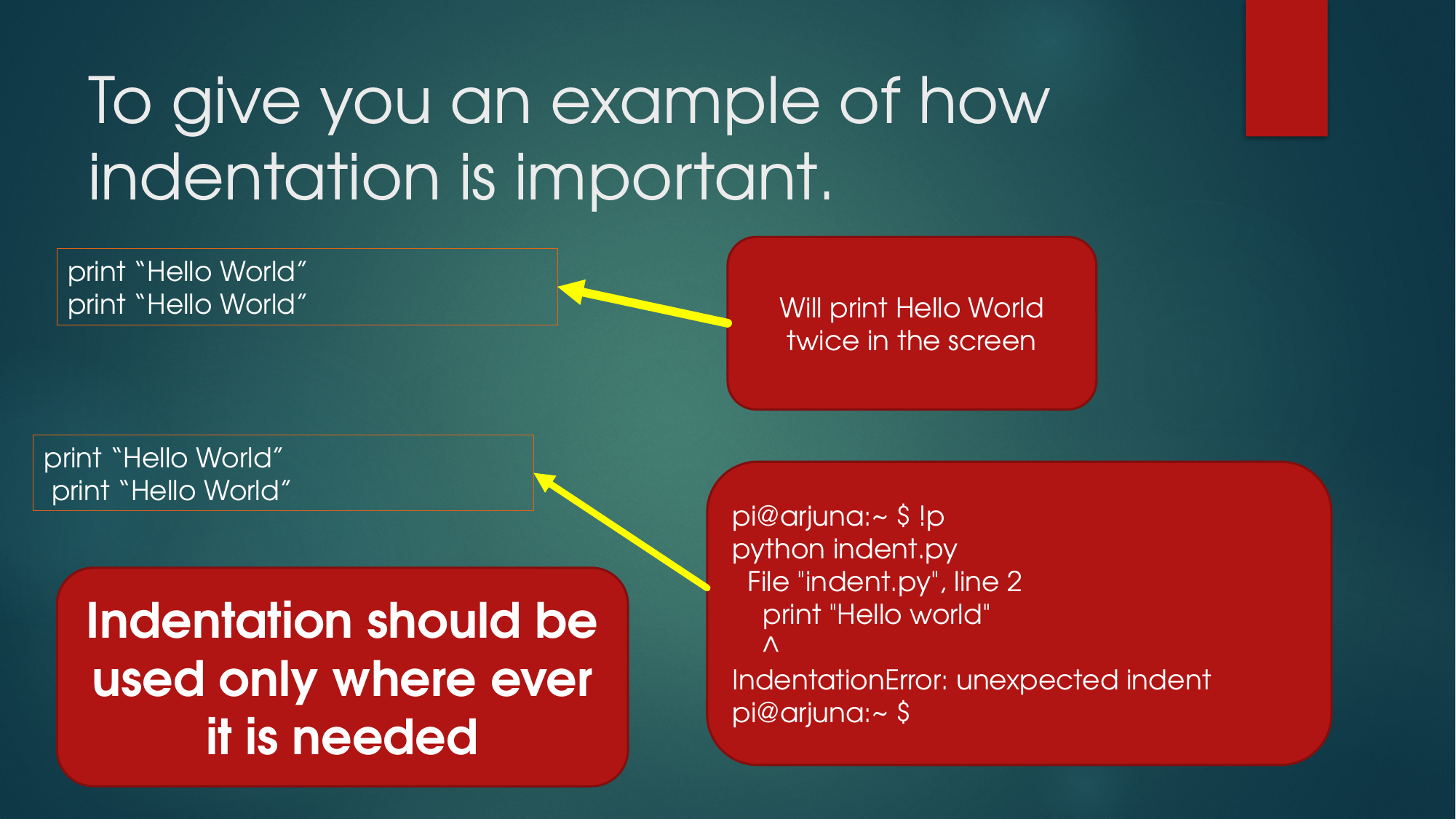

# To give you an example of how indentation is important.
Will print Hello World twice in the screen
print “Hello World”
print “Hello World”
print “Hello World”
 print “Hello World”
pi@arjuna:~ $ !p
python indent.py
  File "indent.py", line 2
    print "Hello world"
    ^
IndentationError: unexpected indent
pi@arjuna:~ $
Indentation should be used only where ever it is needed